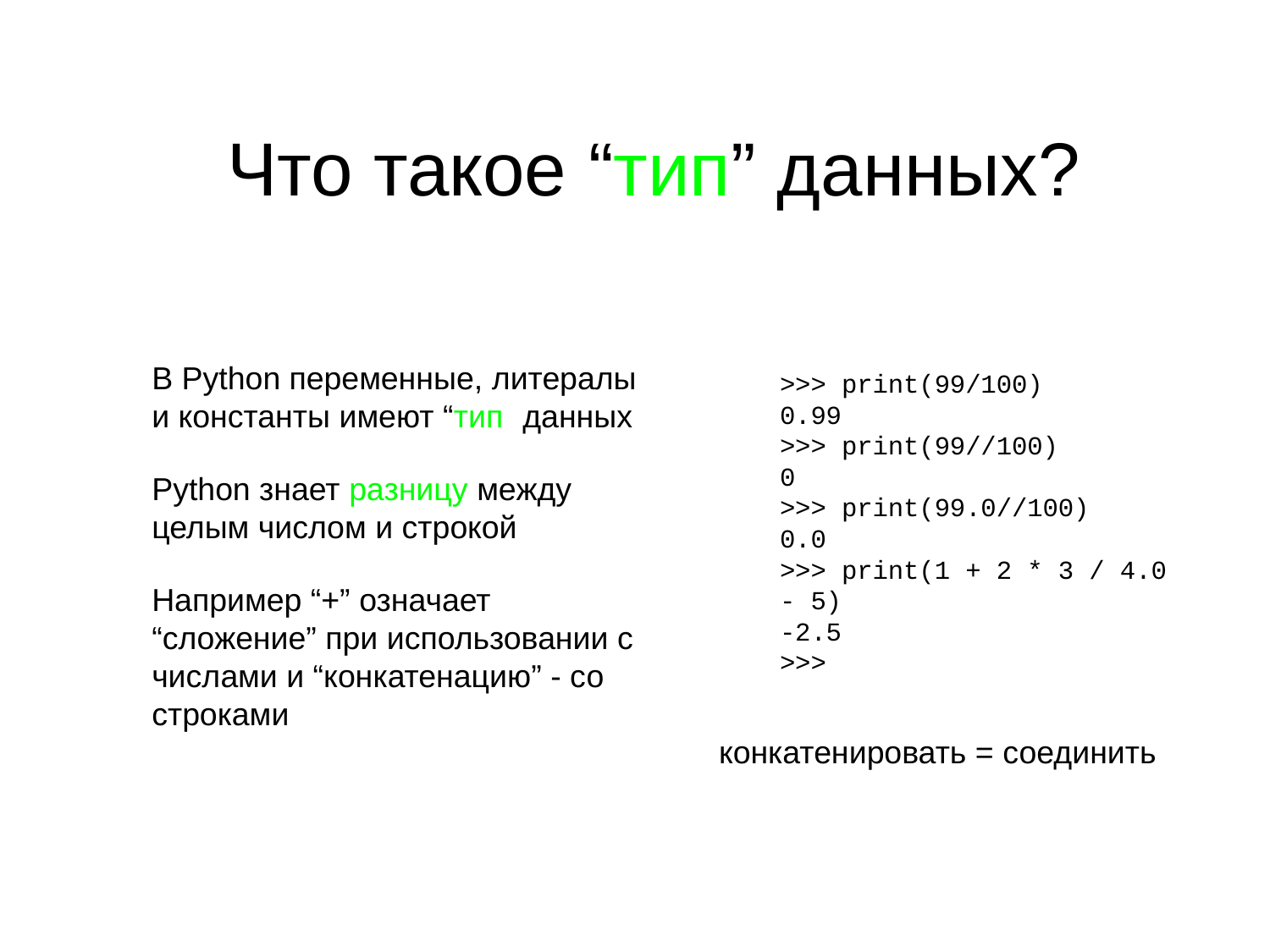

# Что такое “тип” данных?
В Python переменные, литералы и константы имеют “тип” данных
Python знает разницу между целым числом и строкой
Например “+” означает “сложение” при использовании с числами и “конкатенацию” - со строками
>>> print(99/100)
0.99
>>> print(99//100)
0
>>> print(99.0//100)
0.0
>>> print(1 + 2 * 3 / 4.0 - 5)
-2.5
>>>
конкатенировать = соединить